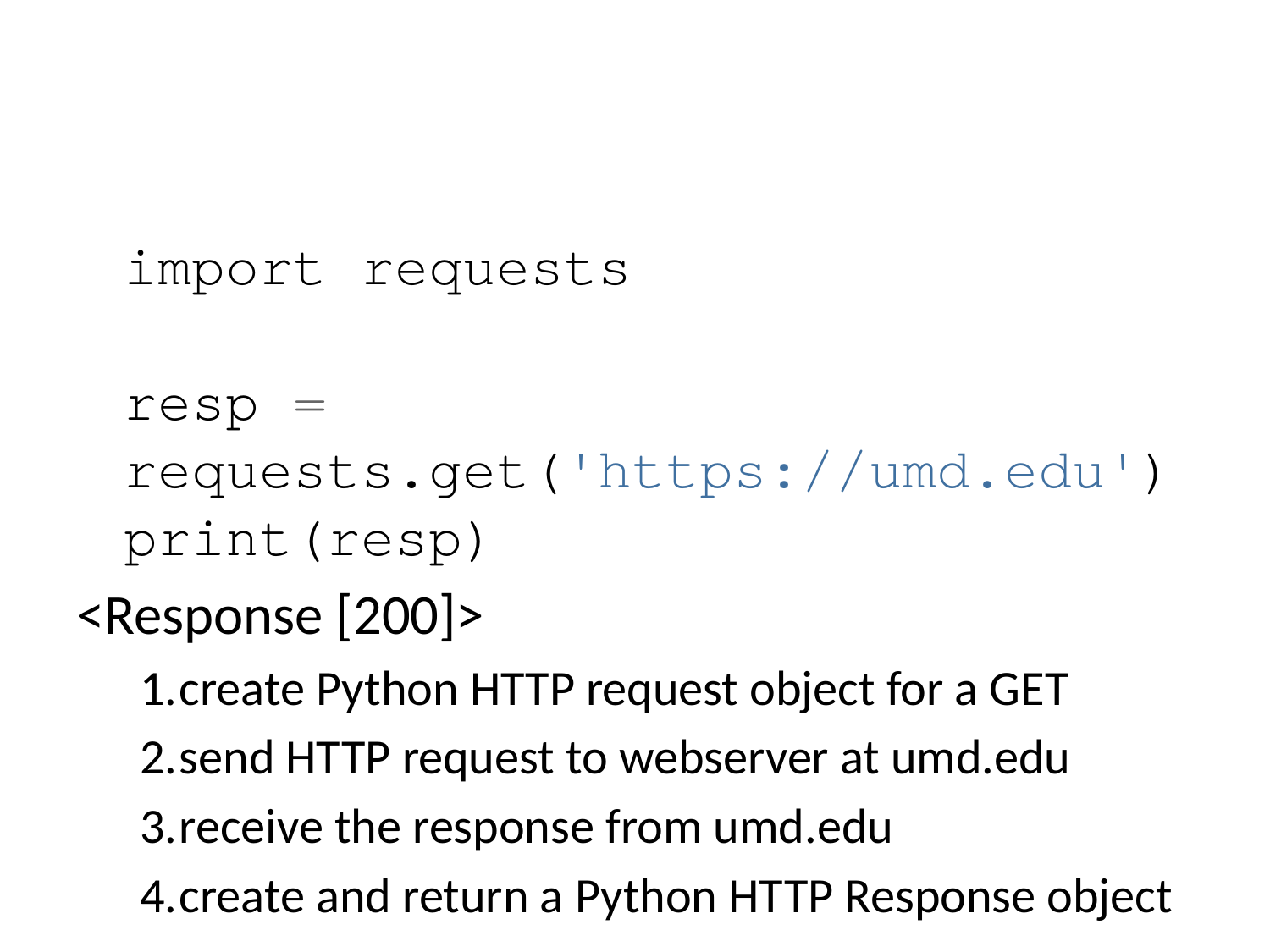

import requests
resp = requests.get('https://umd.edu')
print(resp)
<Response [200]>
create Python HTTP request object for a GET
send HTTP request to webserver at umd.edu
receive the response from umd.edu
create and return a Python HTTP Response object